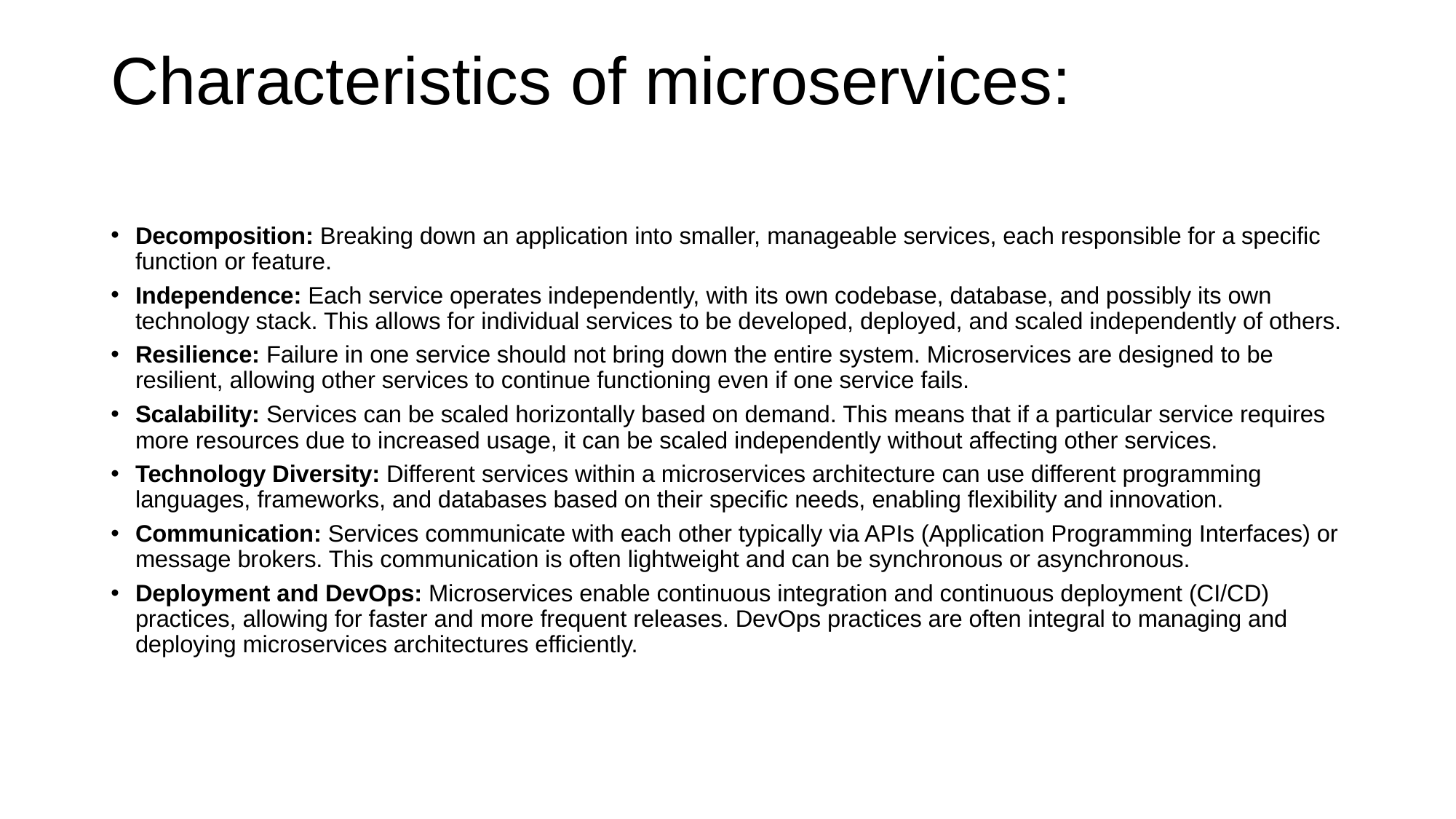

# Characteristics of microservices:
Decomposition: Breaking down an application into smaller, manageable services, each responsible for a specific function or feature.
Independence: Each service operates independently, with its own codebase, database, and possibly its own technology stack. This allows for individual services to be developed, deployed, and scaled independently of others.
Resilience: Failure in one service should not bring down the entire system. Microservices are designed to be resilient, allowing other services to continue functioning even if one service fails.
Scalability: Services can be scaled horizontally based on demand. This means that if a particular service requires more resources due to increased usage, it can be scaled independently without affecting other services.
Technology Diversity: Different services within a microservices architecture can use different programming languages, frameworks, and databases based on their specific needs, enabling flexibility and innovation.
Communication: Services communicate with each other typically via APIs (Application Programming Interfaces) or message brokers. This communication is often lightweight and can be synchronous or asynchronous.
Deployment and DevOps: Microservices enable continuous integration and continuous deployment (CI/CD) practices, allowing for faster and more frequent releases. DevOps practices are often integral to managing and deploying microservices architectures efficiently.